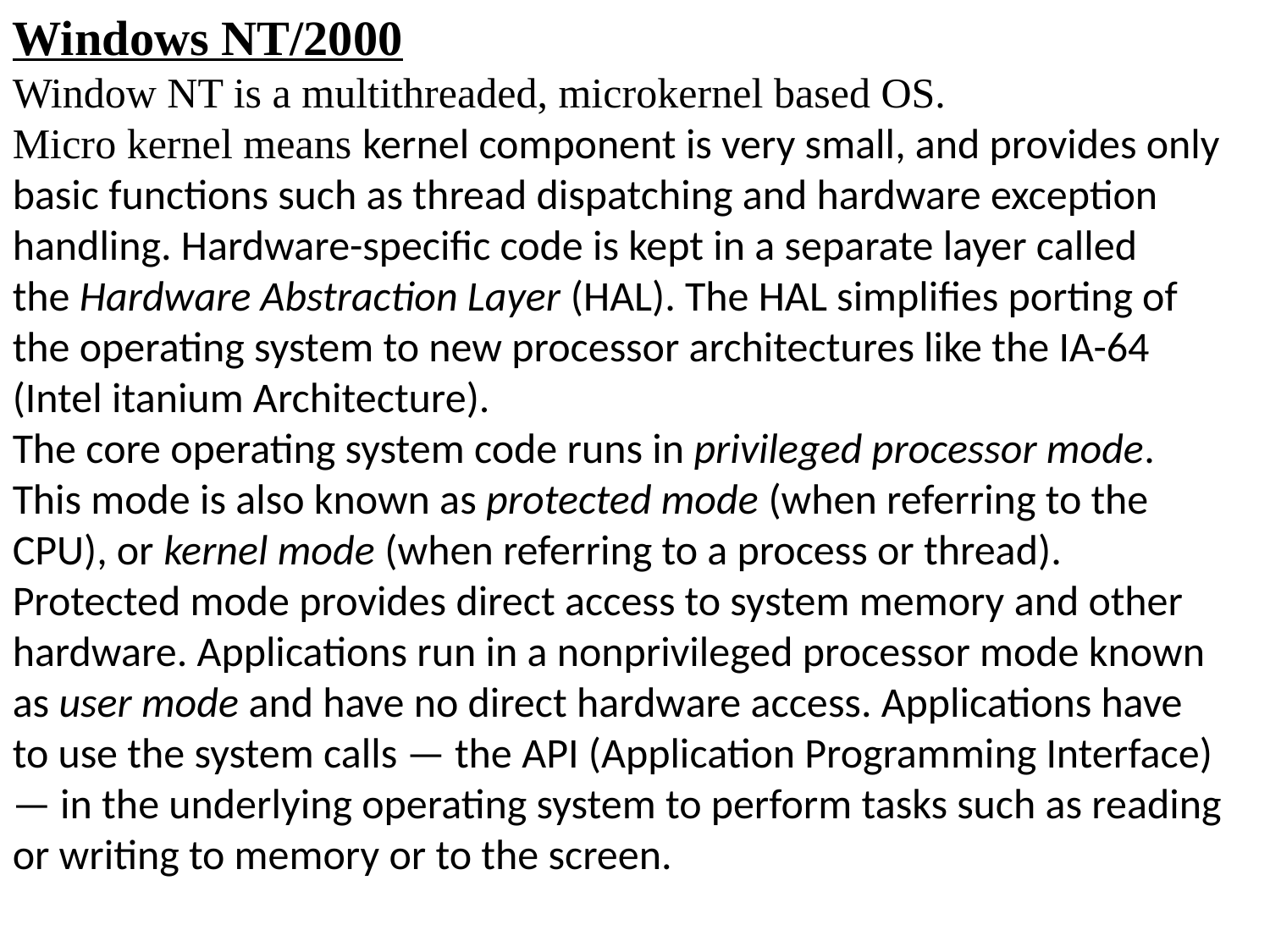

Windows NT/2000
Window NT is a multithreaded, microkernel based OS.
Micro kernel means kernel component is very small, and provides only basic functions such as thread dispatching and hardware exception handling. Hardware-specific code is kept in a separate layer called the Hardware Abstraction Layer (HAL). The HAL simplifies porting of the operating system to new processor architectures like the IA-64 (Intel itanium Architecture).
The core operating system code runs in privileged processor mode. This mode is also known as protected mode (when referring to the CPU), or kernel mode (when referring to a process or thread). Protected mode provides direct access to system memory and other hardware. Applications run in a nonprivileged processor mode known as user mode and have no direct hardware access. Applications have to use the system calls — the API (Application Programming Interface) — in the underlying operating system to perform tasks such as reading or writing to memory or to the screen.